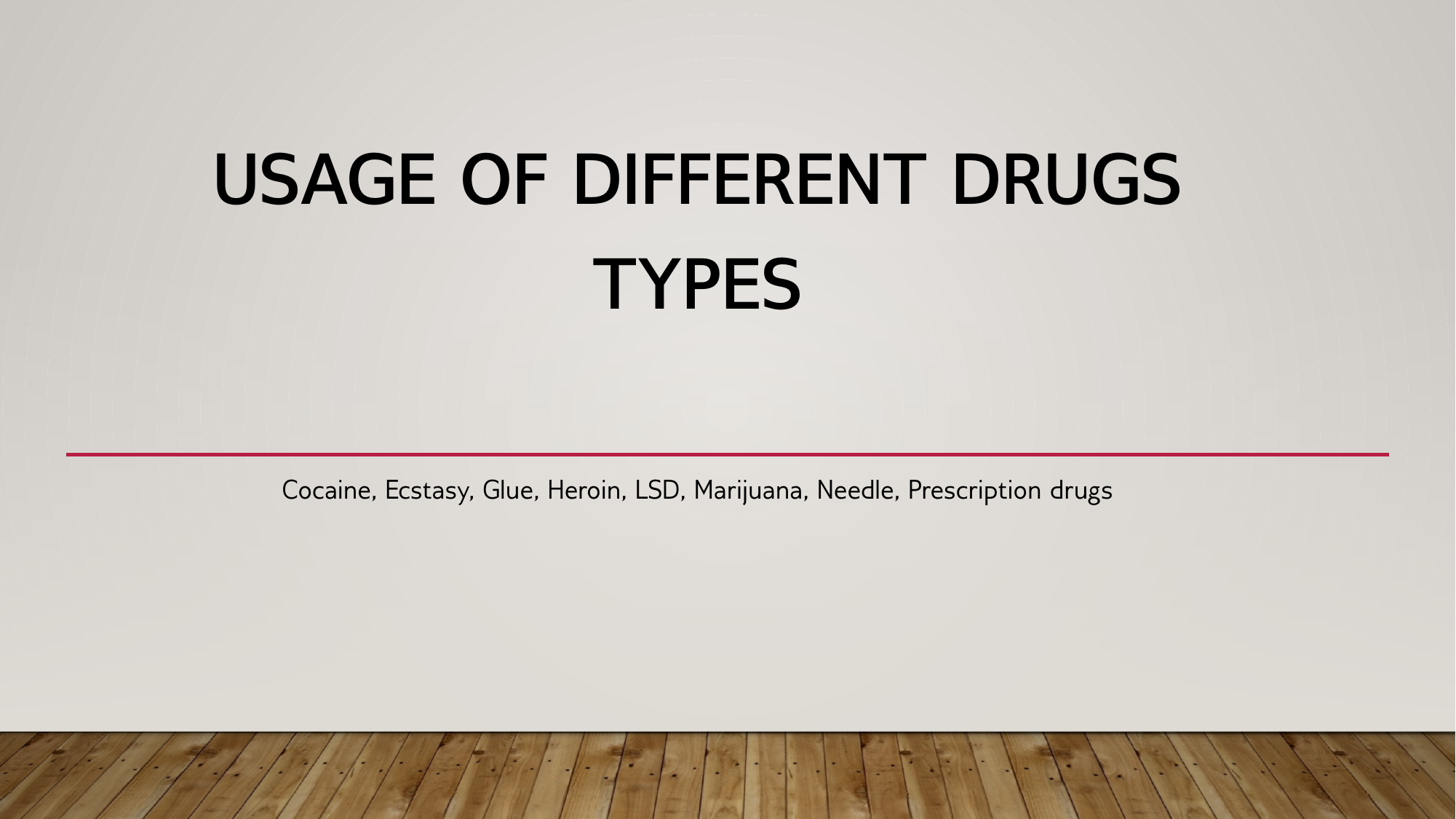

# Usage of Different drugs types
Cocaine, Ecstasy, Glue, Heroin, LSD, Marijuana, Needle, Prescription drugs